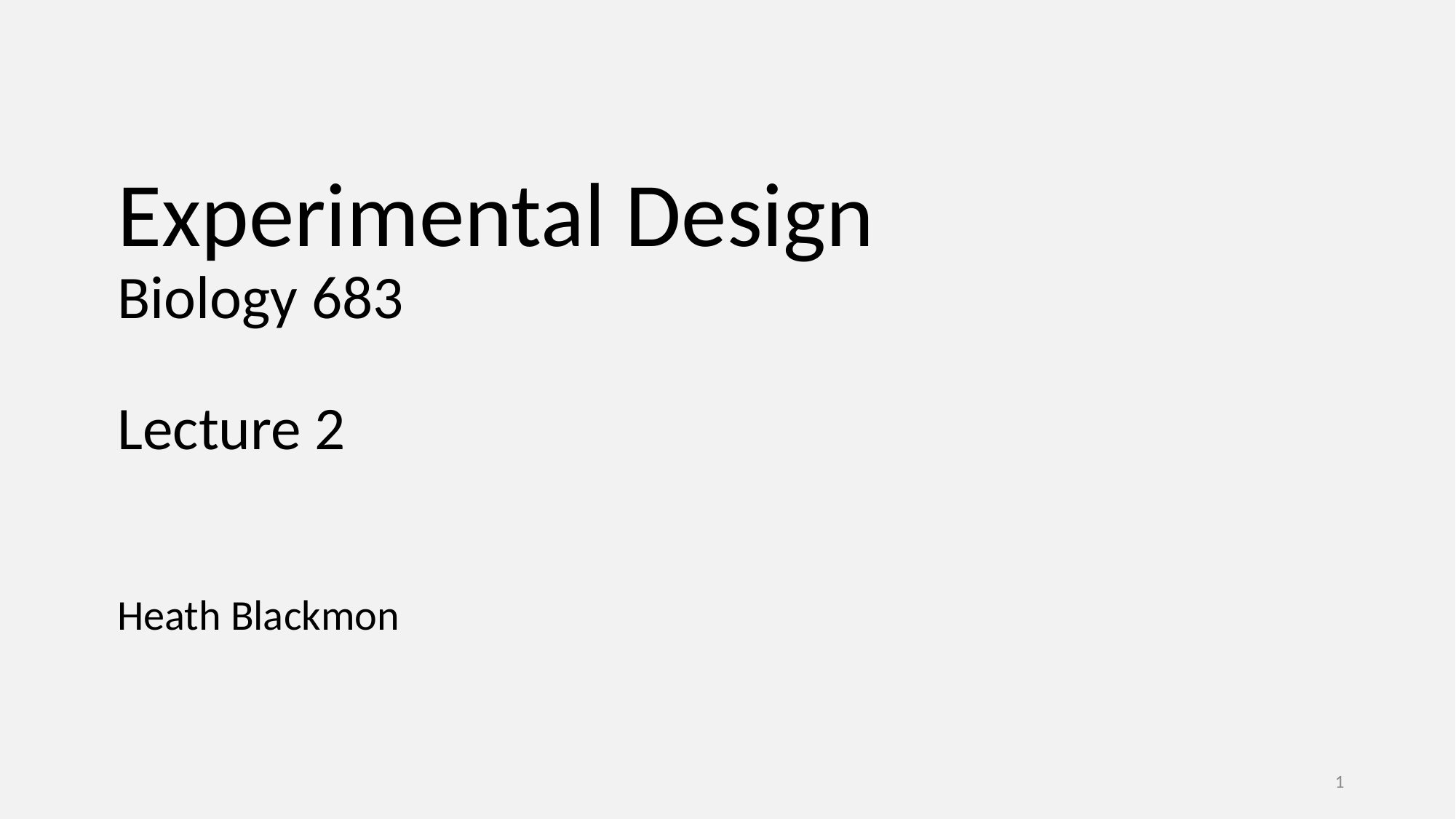

# Experimental Design Biology 683 Lecture 2 Heath Blackmon
1